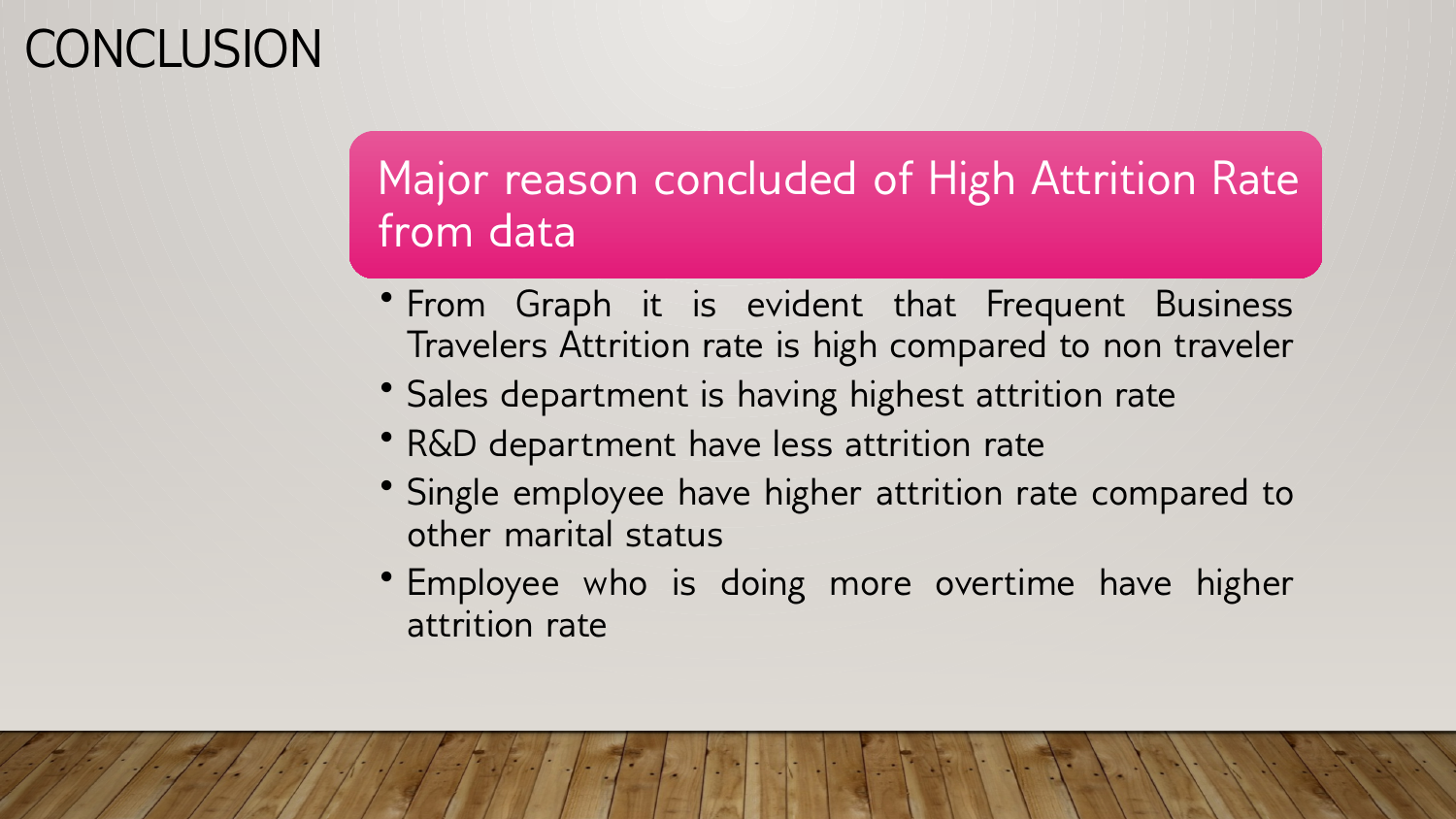

# Conclusion
Major reason concluded of High Attrition Rate from data
From Graph it is evident that Frequent Business Travelers Attrition rate is high compared to non traveler
Sales department is having highest attrition rate
R&D department have less attrition rate
Single employee have higher attrition rate compared to other marital status
Employee who is doing more overtime have higher attrition rate